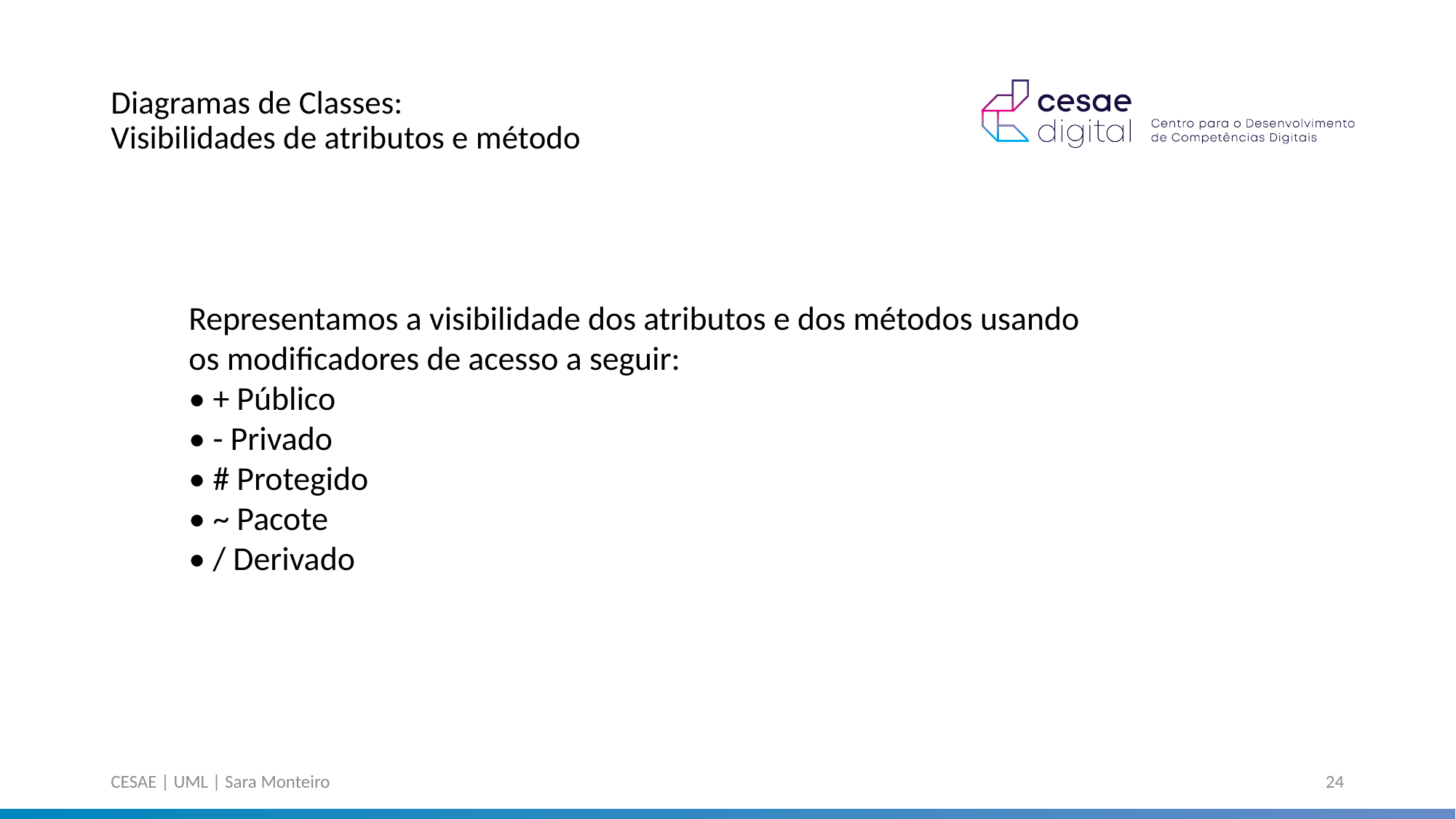

# Diagramas de Classes: Visibilidades de atributos e método

Representamos a visibilidade dos atributos e dos métodos usando os modificadores de acesso a seguir:
• + Público
• - Privado
• # Protegido
• ~ Pacote
• / Derivado

CESAE | UML | Sara Monteiro
24